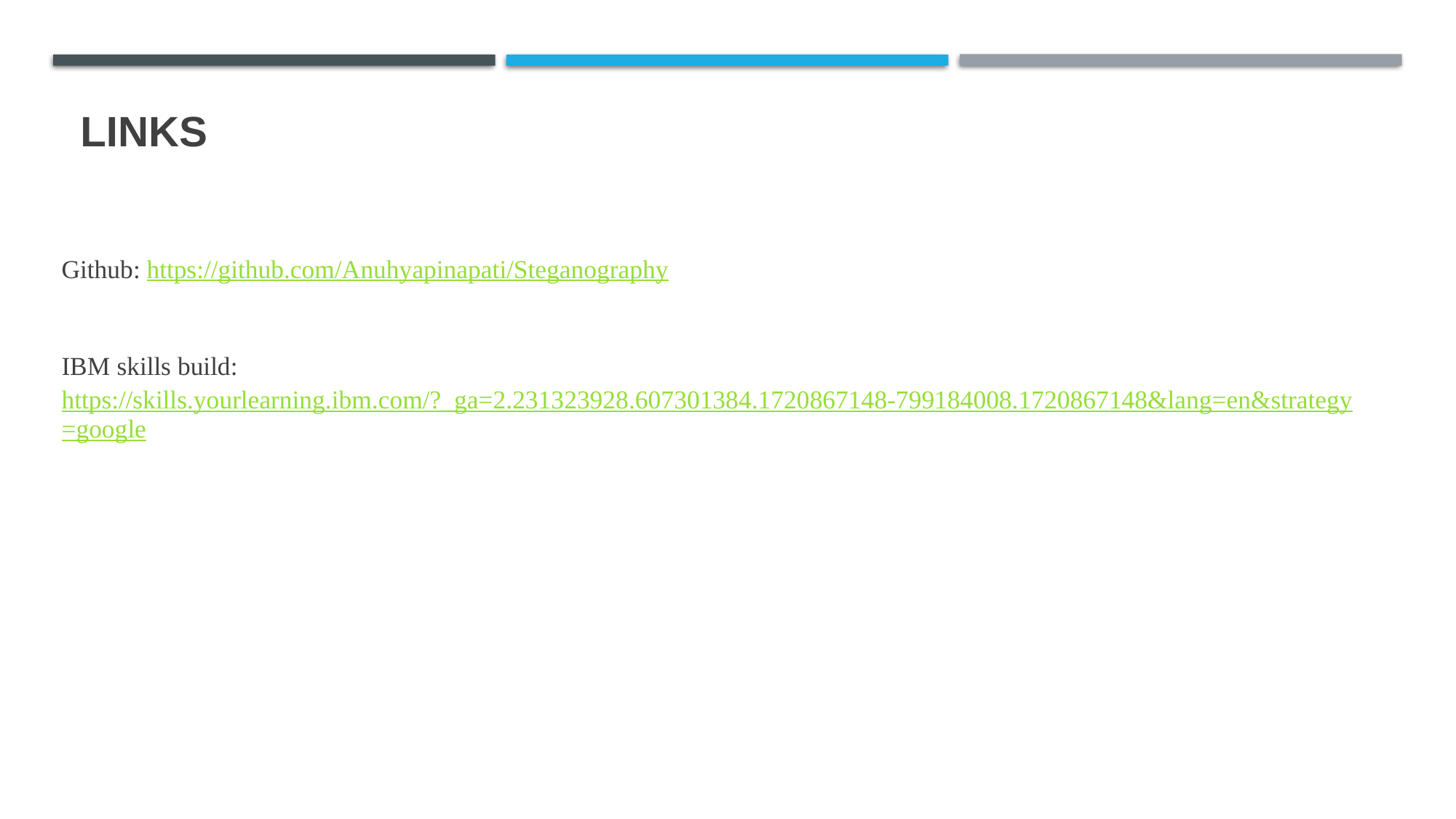

# links
Github: https://github.com/Anuhyapinapati/Steganography

IBM skills build: https://skills.yourlearning.ibm.com/?_ga=2.231323928.607301384.1720867148-799184008.1720867148&lang=en&strategy=google